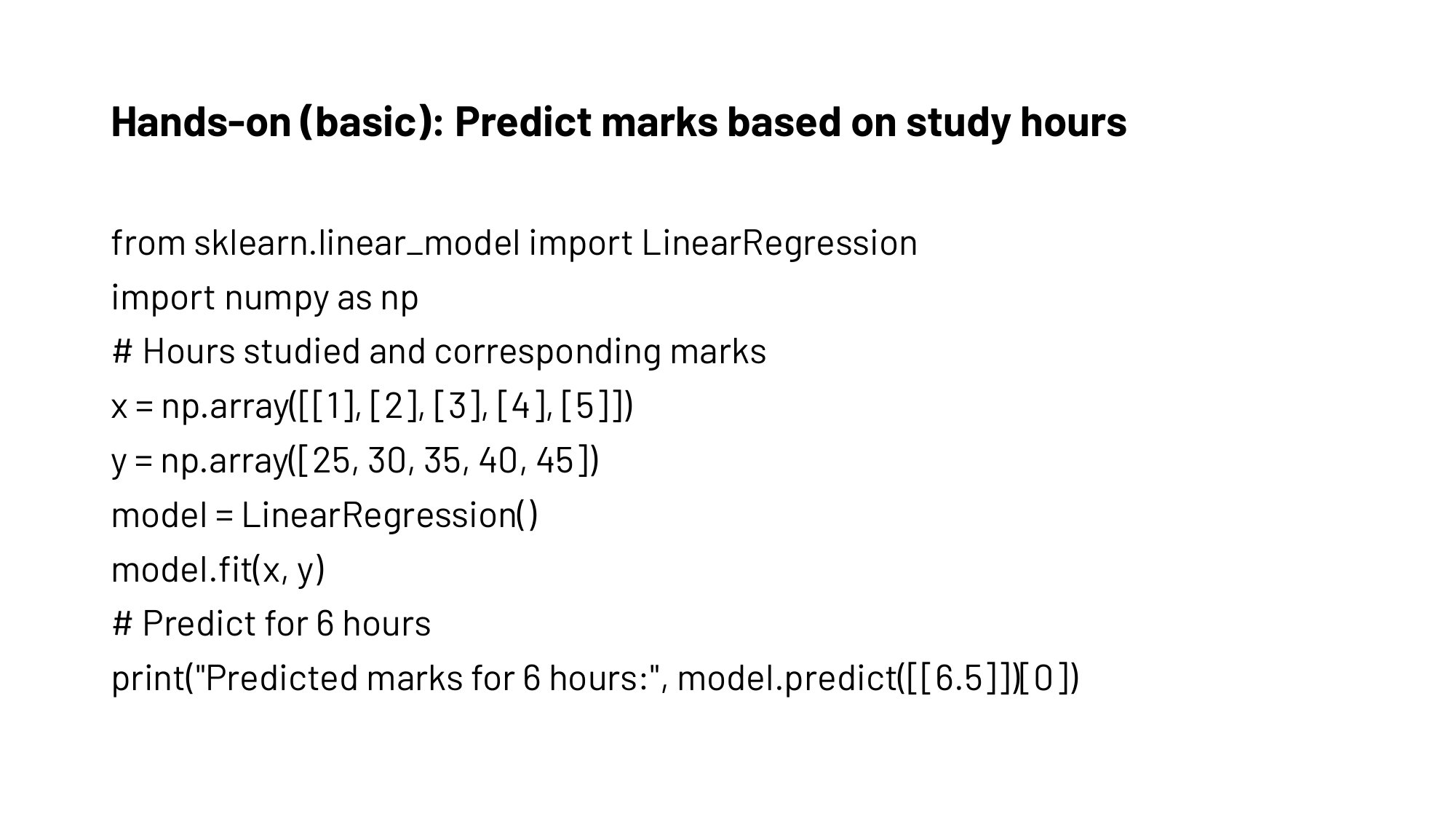

# Hands-on (basic): Predict marks based on study hours
from sklearn.linear_model import LinearRegression
import numpy as np
# Hours studied and corresponding marks
x = np.array([[1], [2], [3], [4], [5]])
y = np.array([25, 30, 35, 40, 45])
model = LinearRegression()
model.fit(x, y)
# Predict for 6 hours
print("Predicted marks for 6 hours:", model.predict([[6.5]])[0])